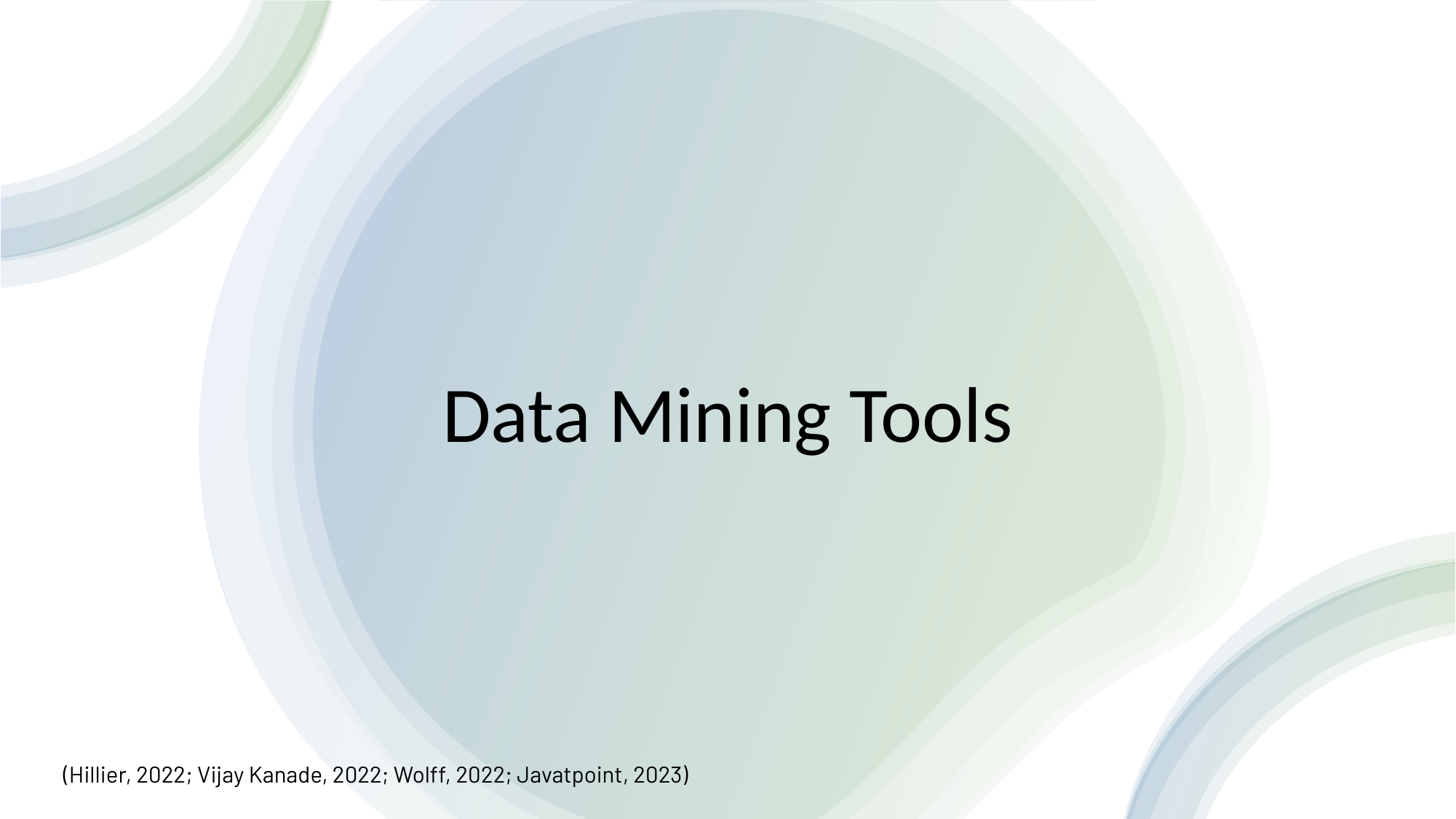

# Data Mining Tools

(Hillier, 2022; Vijay Kanade, 2022; Wolff, 2022; Javatpoint, 2023)